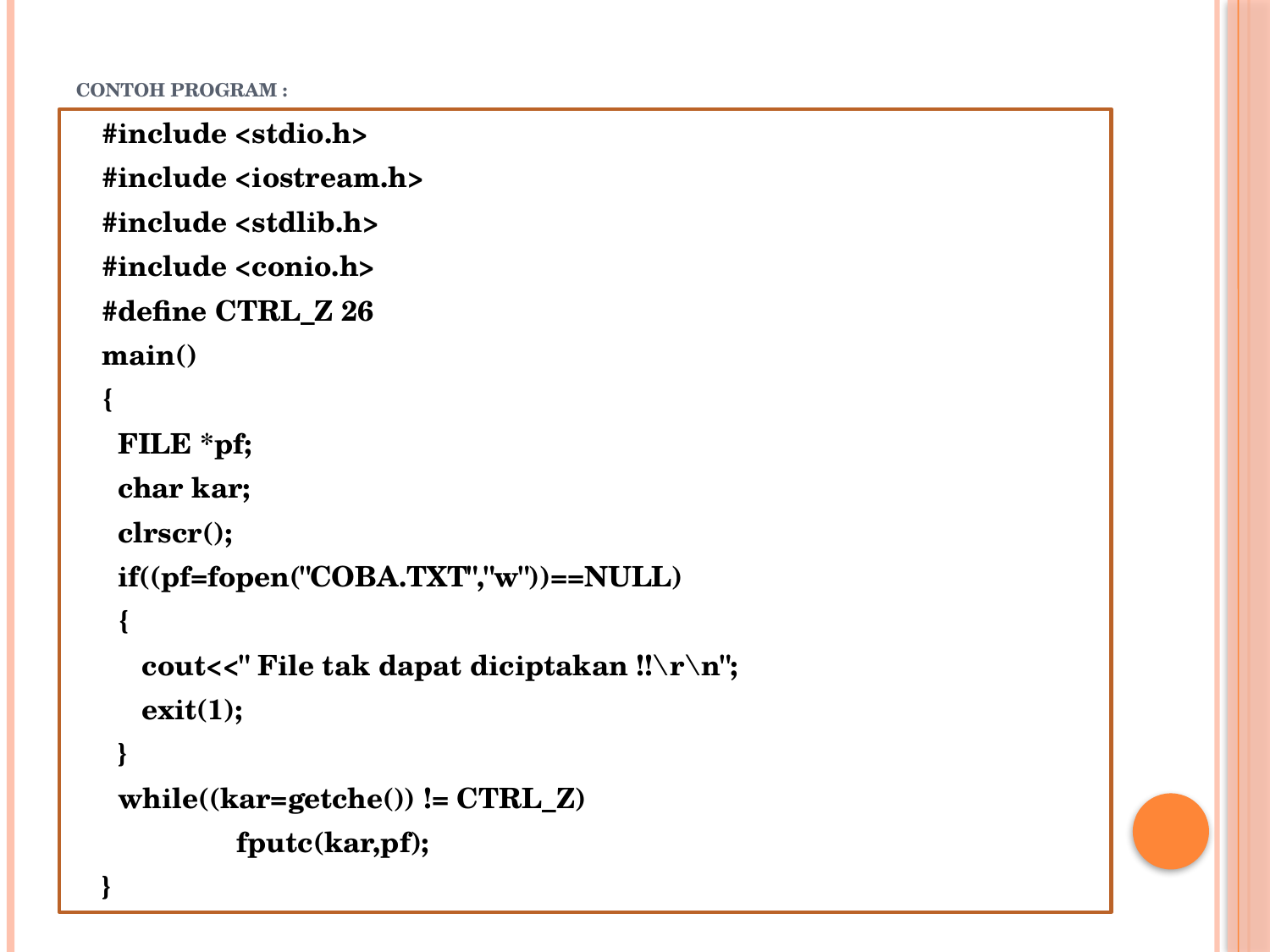

# Contoh program :

#include <stdio.h>
#include <iostream.h>
#include <stdlib.h>
#include <conio.h>
#define CTRL_Z 26
main()
{
  FILE *pf;
  char kar;
  clrscr();
  if((pf=fopen("COBA.TXT","w"))==NULL)
  {
     cout<<" File tak dapat diciptakan !!\r\n";
     exit(1);
  }
  while((kar=getche()) != CTRL_Z)
	 fputc(kar,pf);
}